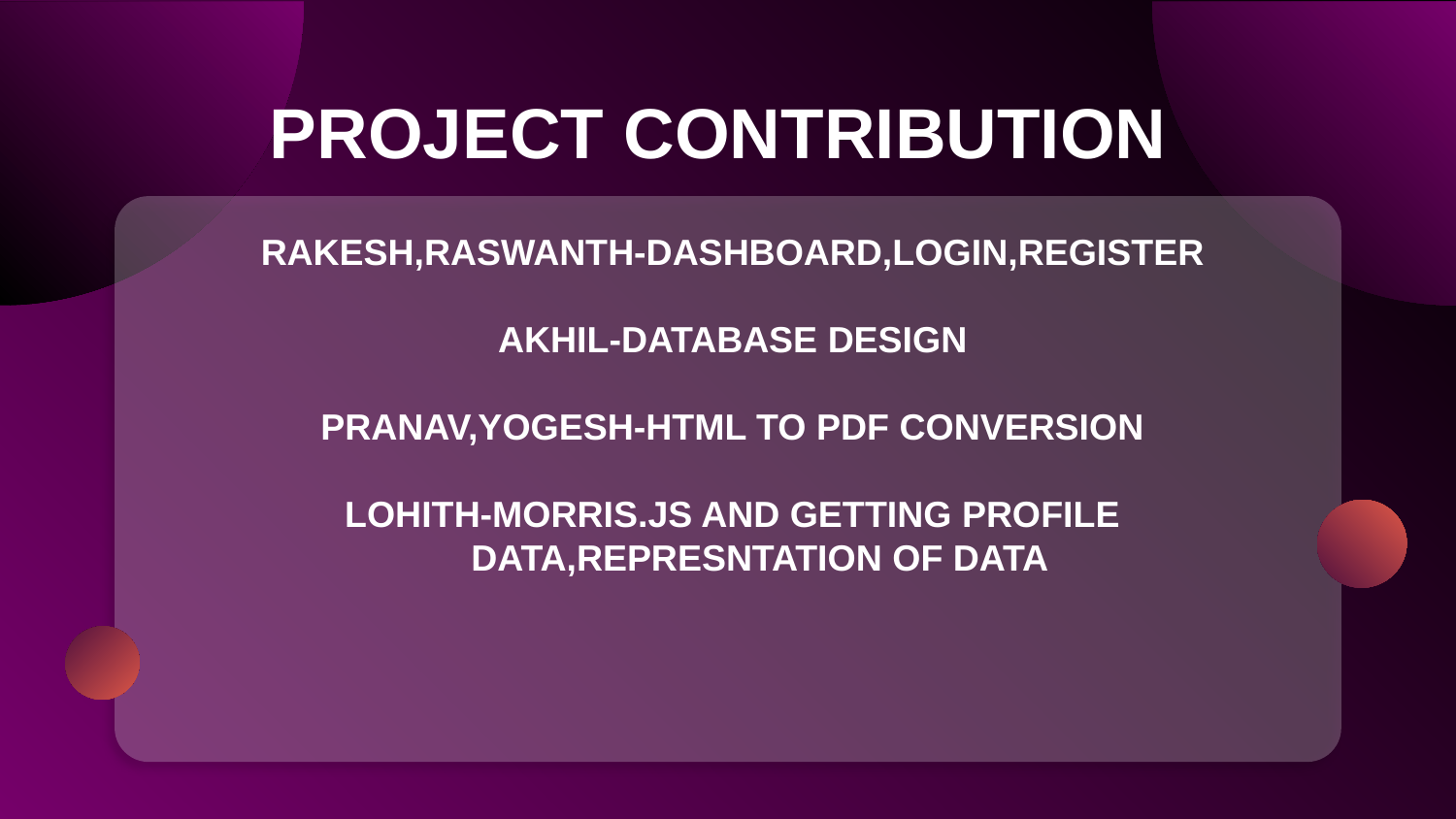

PROJECT CONTRIBUTION
RAKESH,RASWANTH-DASHBOARD,LOGIN,REGISTER

AKHIL-DATABASE DESIGN

PRANAV,YOGESH-HTML TO PDF CONVERSION

LOHITH-MORRIS.JS AND GETTING PROFILE DATA,REPRESNTATION OF DATA